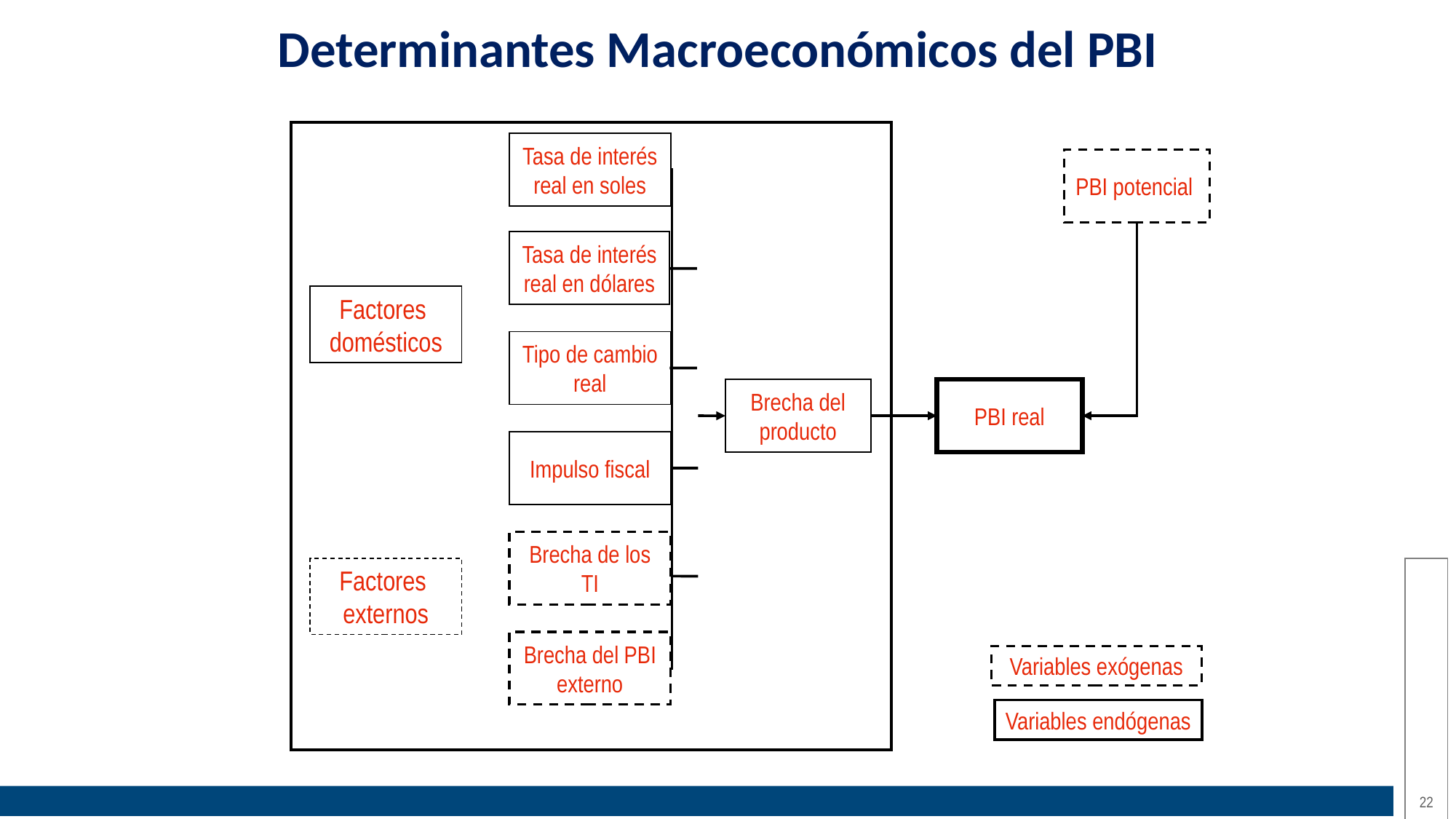

Determinantes Macroeconómicos del PBI

Tasa de interés real en soles
PBI potencial
Tasa de interés real en dólares

Factores
domésticos
Tipo de cambio real

Brecha del producto
PBI real

Impulso fiscal

Brecha de los TI
Factores
externos

Brecha del PBI externo
Variables exógenas
Variables endógenas

22